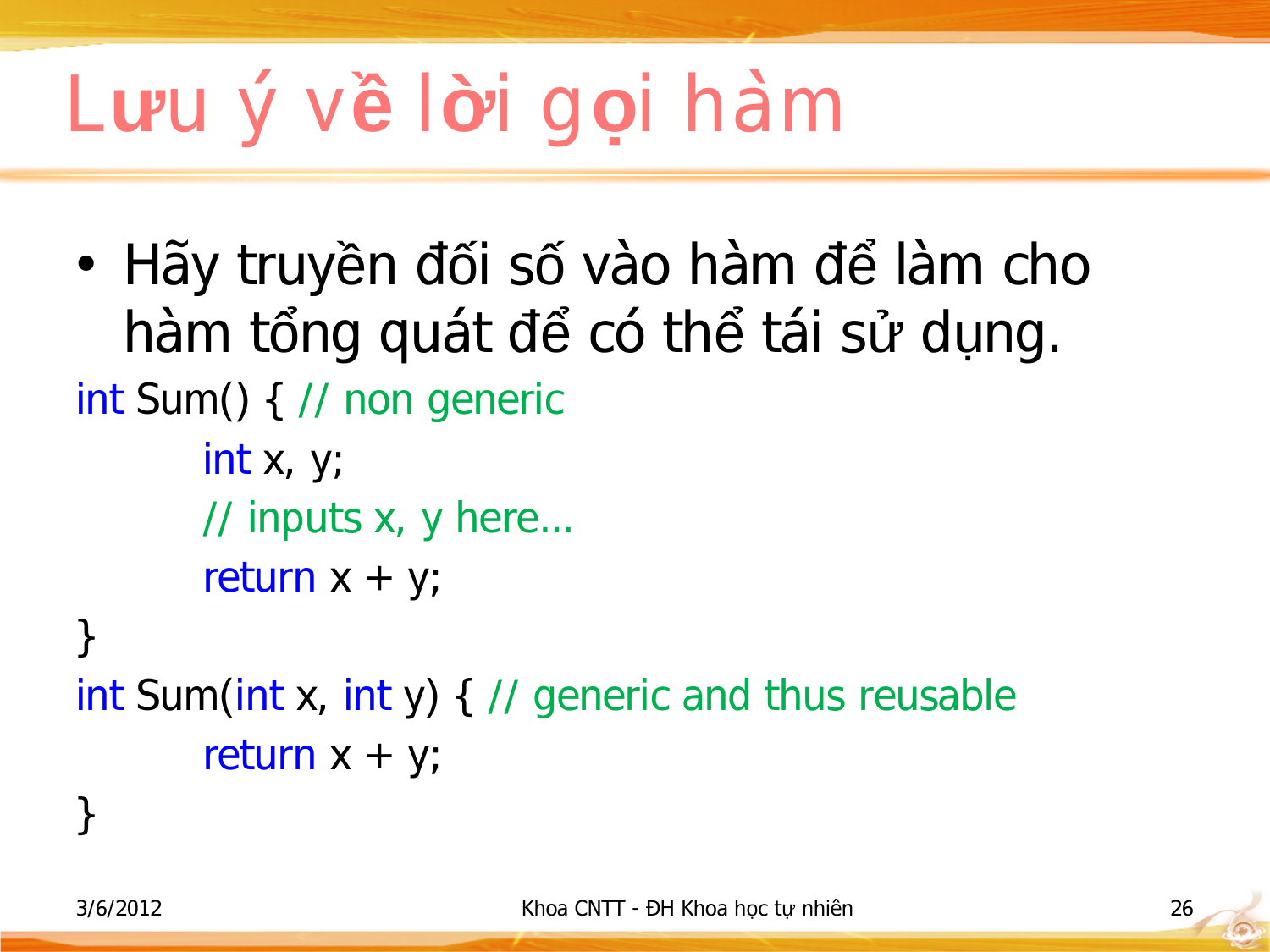

# Lưu ý về lời gọi hàm
Hãy truyền đối số vào hàm để làm cho hàm tổng quát để có thể tái sử dụng.
int Sum() { // non generic
	int x, y;
	// inputs x, y here…
	return x + y;
}
int Sum(int x, int y) { // generic and thus reusable
	return x + y;
}
3/6/2012
Khoa CNTT - ĐH Khoa học tự nhiên
26